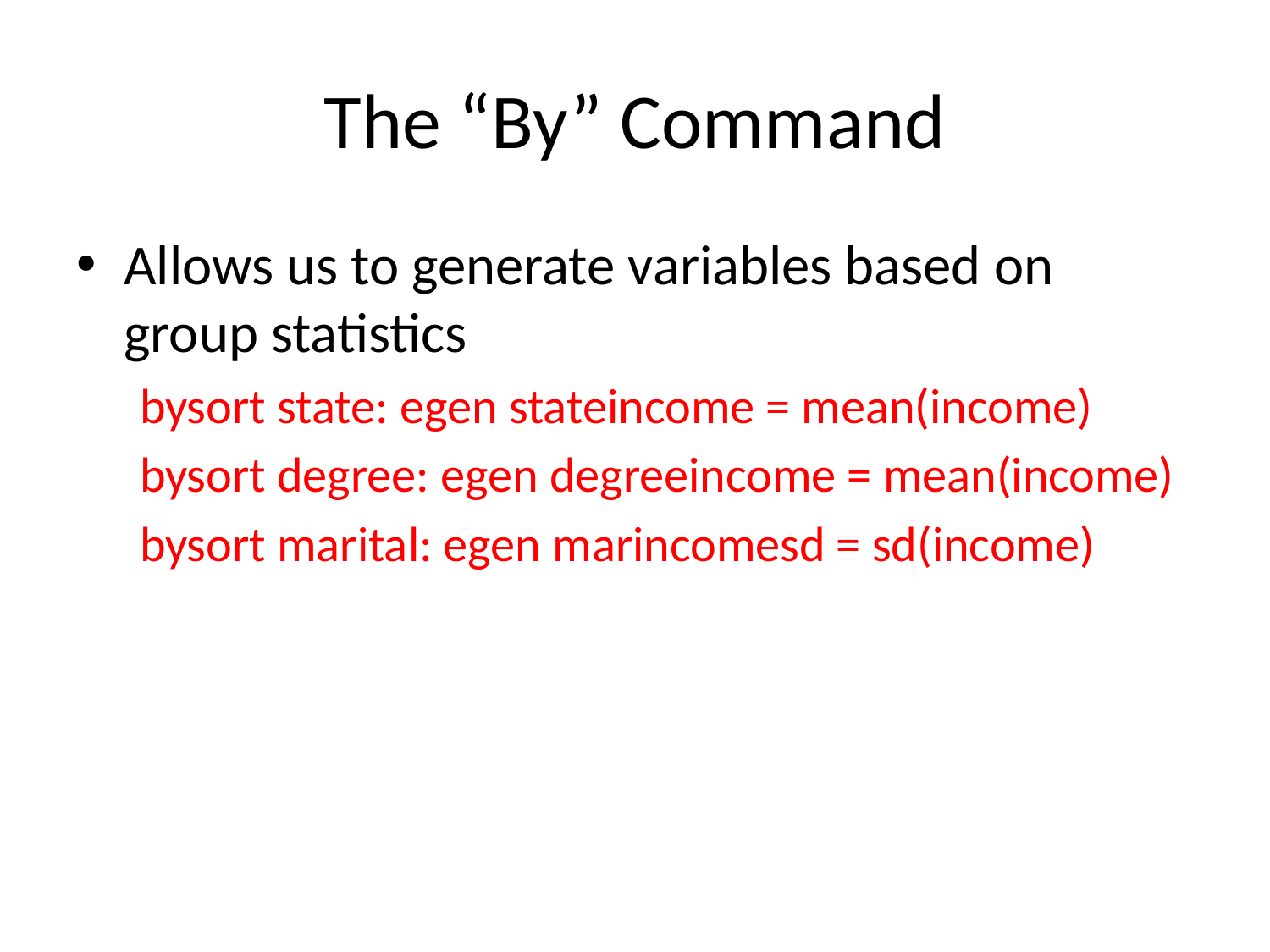

# The “By” Command
Allows us to generate variables based on group statistics
bysort state: egen stateincome = mean(income)
bysort degree: egen degreeincome = mean(income)
bysort marital: egen marincomesd = sd(income)